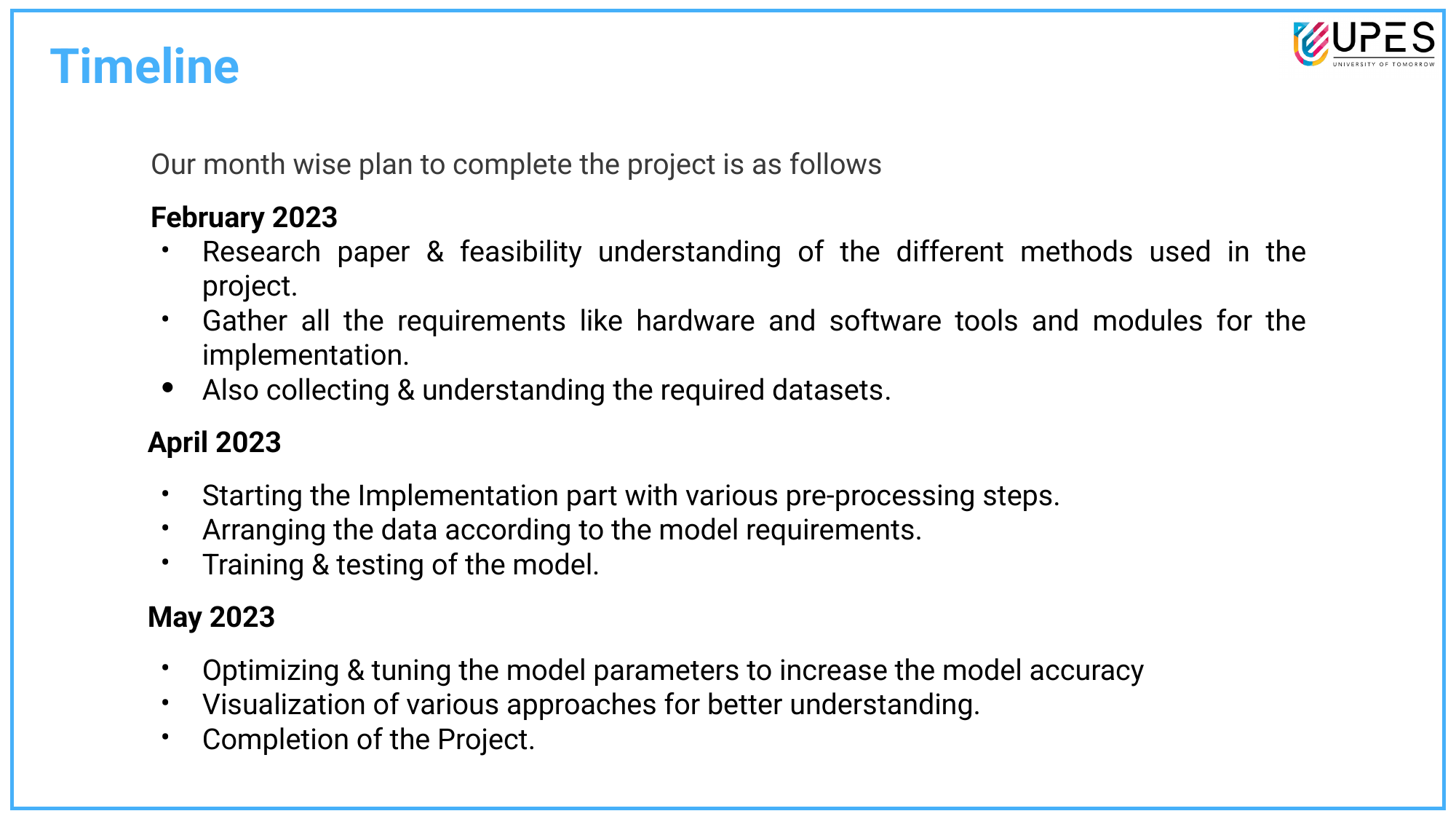

Timeline
Our month wise plan to complete the project is as follows
February 2023
Research paper & feasibility understanding of the different methods used in the project.
Gather all the requirements like hardware and software tools and modules for the implementation.
Also collecting & understanding the required datasets.
April 2023
Starting the Implementation part with various pre-processing steps.
Arranging the data according to the model requirements.
Training & testing of the model.
May 2023
Optimizing & tuning the model parameters to increase the model accuracy
Visualization of various approaches for better understanding.
Completion of the Project.